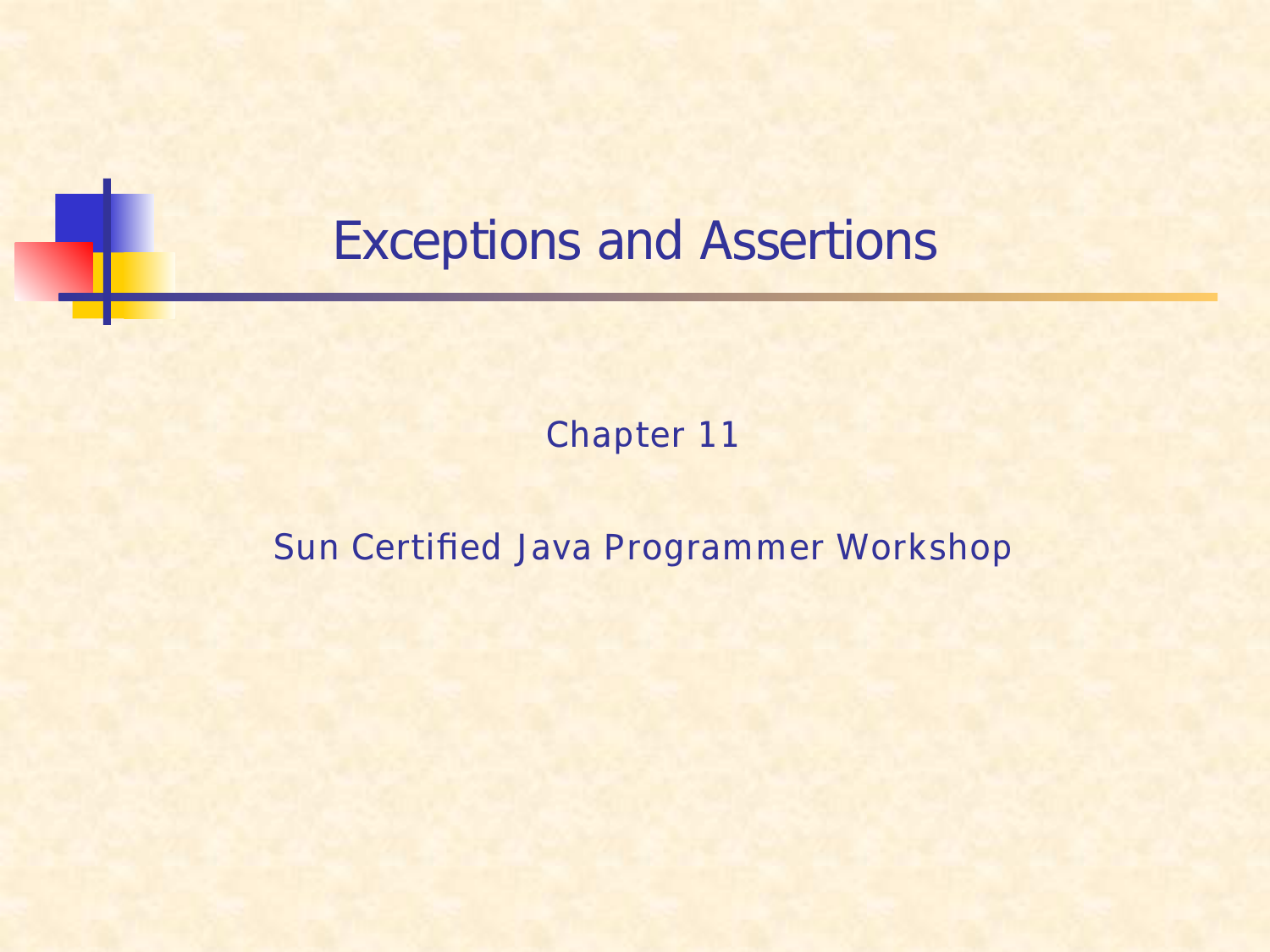

# Exceptions and Assertions
Chapter 11

Sun Certified Java Programmer Workshop